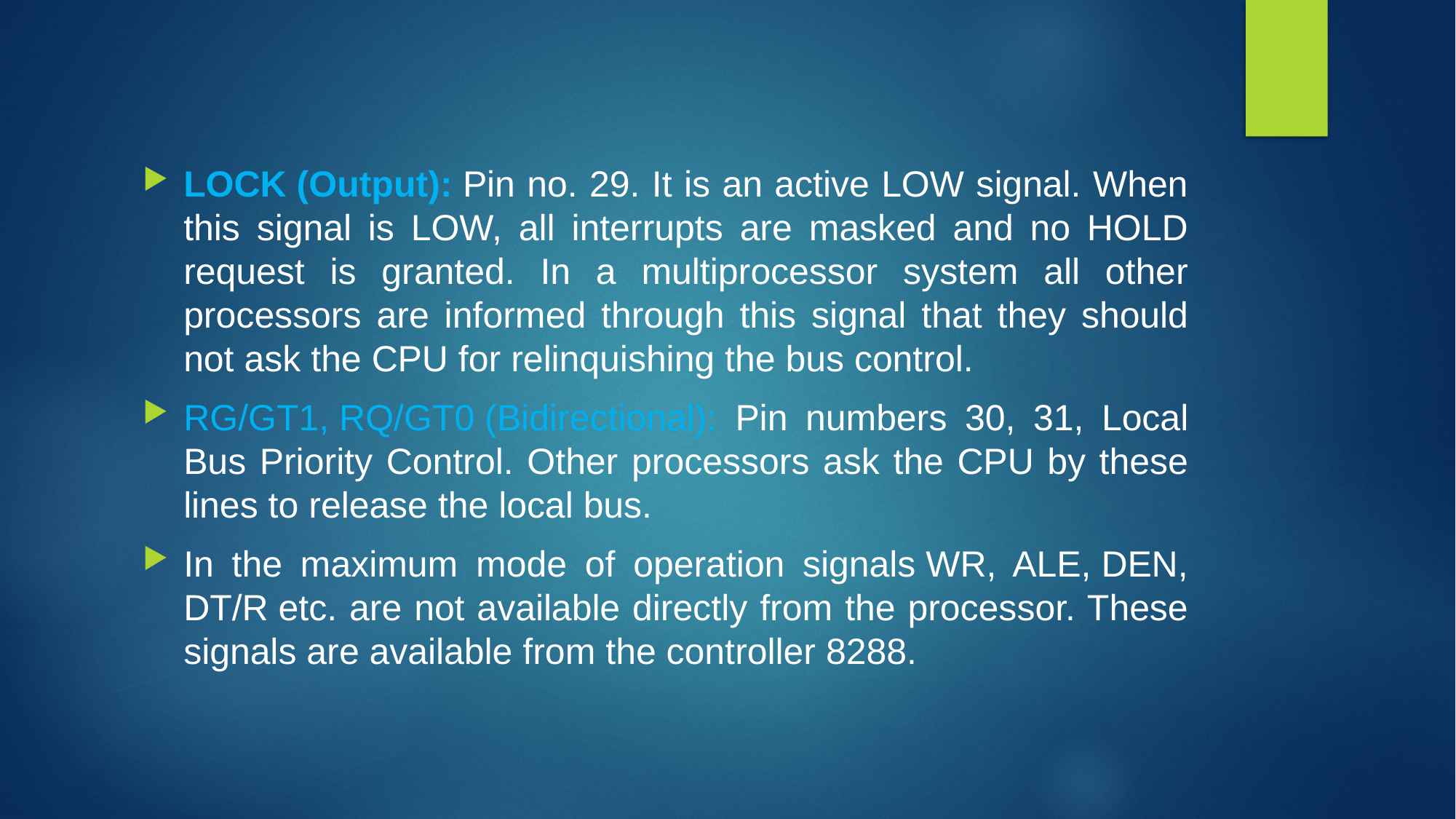

#
LOCK (Output): Pin no. 29. It is an active LOW signal. When this signal is LOW, all interrupts are masked and no HOLD request is granted. In a multiprocessor system all other processors are informed through this signal that they should not ask the CPU for relinquishing the bus control.
RG/GT1, RQ/GT0 (Bidirectional): Pin numbers 30, 31, Local Bus Priority Control. Other processors ask the CPU by these lines to release the local bus.
In the maximum mode of operation signals WR, ALE, DEN, DT/R etc. are not available directly from the processor. These signals are available from the controller 8288.